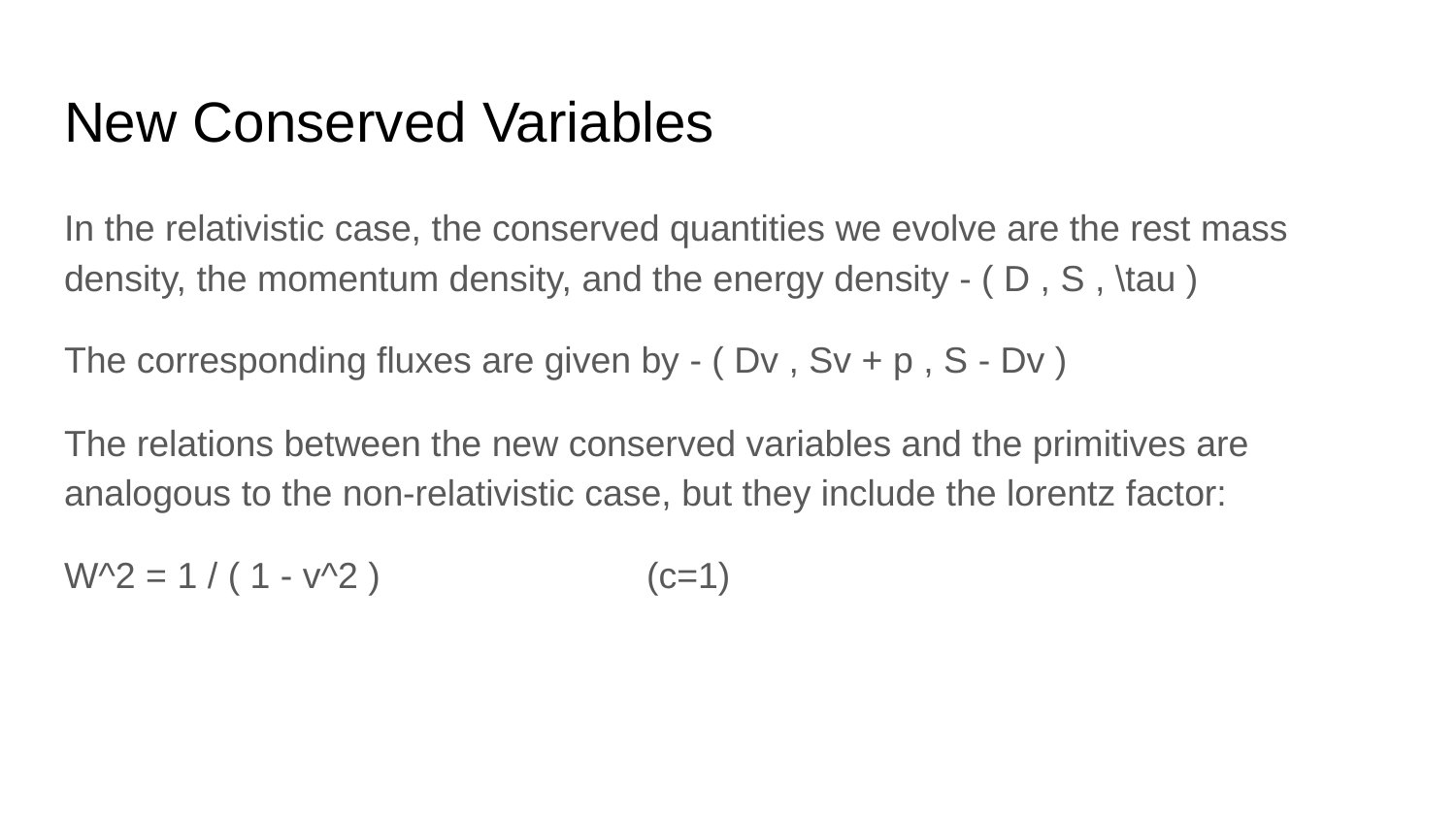

# New Conserved Variables
In the relativistic case, the conserved quantities we evolve are the rest mass density, the momentum density, and the energy density - ( D , S , \tau )
The corresponding fluxes are given by - ( Dv , Sv + p , S - Dv )
The relations between the new conserved variables and the primitives are analogous to the non-relativistic case, but they include the lorentz factor:
W^2 = 1 / ( 1 - v^2 )		(c=1)